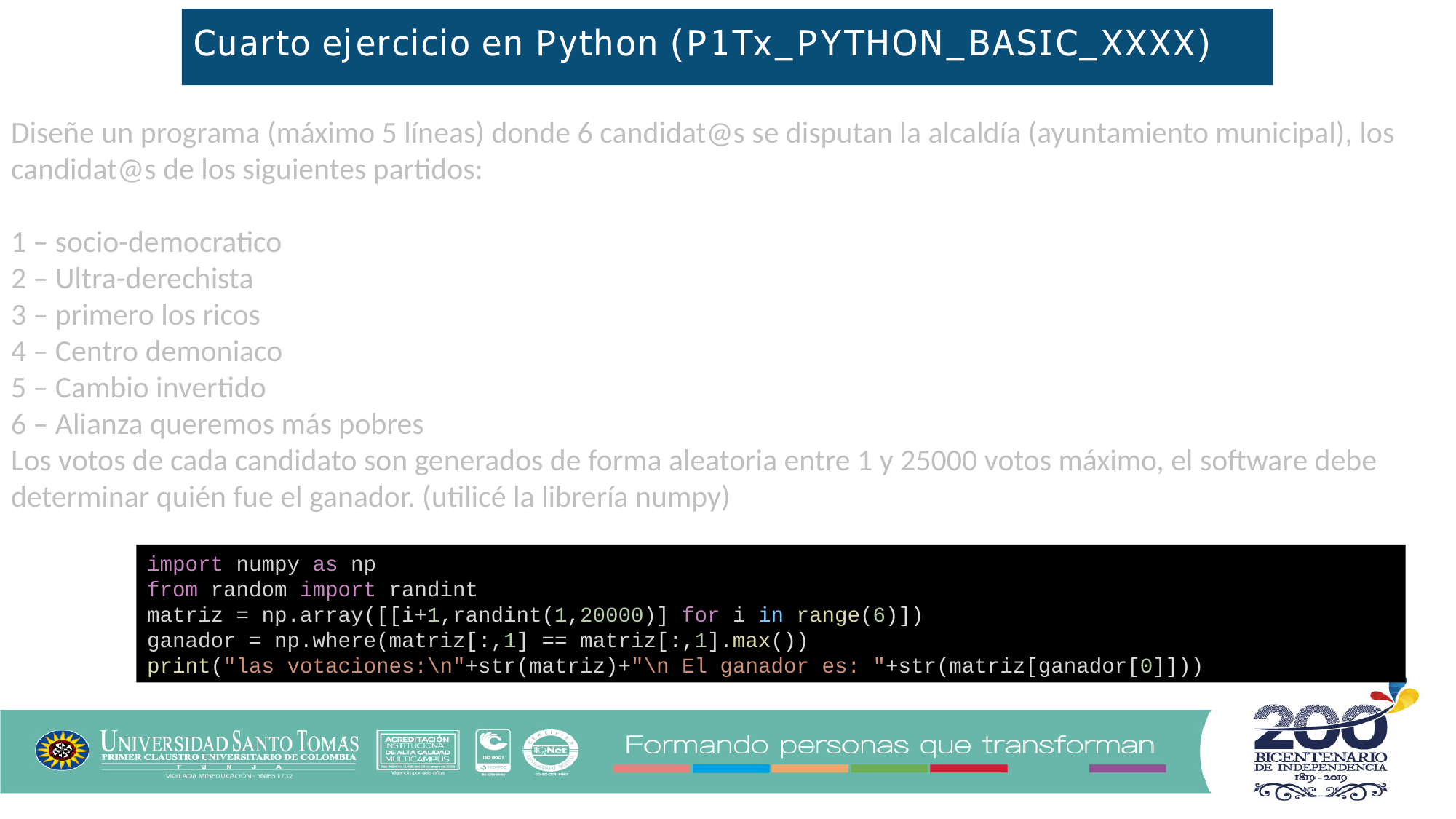

Cuarto ejercicio en Python (P1Tx_PYTHON_BASIC_XXXX)
Diseñe un programa (máximo 5 líneas) donde 6 candidat@s se disputan la alcaldía (ayuntamiento municipal), los candidat@s de los siguientes partidos:

1 – socio-democratico
2 – Ultra-derechista
3 – primero los ricos
4 – Centro demoniaco
5 – Cambio invertido
6 – Alianza queremos más pobres
Los votos de cada candidato son generados de forma aleatoria entre 1 y 25000 votos máximo, el software debe determinar quién fue el ganador. (utilicé la librería numpy)
import numpy as np
from random import randint
matriz = np.array([[i+1,randint(1,20000)] for i in range(6)])
ganador = np.where(matriz[:,1] == matriz[:,1].max())
print("las votaciones:\n"+str(matriz)+"\n El ganador es: "+str(matriz[ganador[0]]))